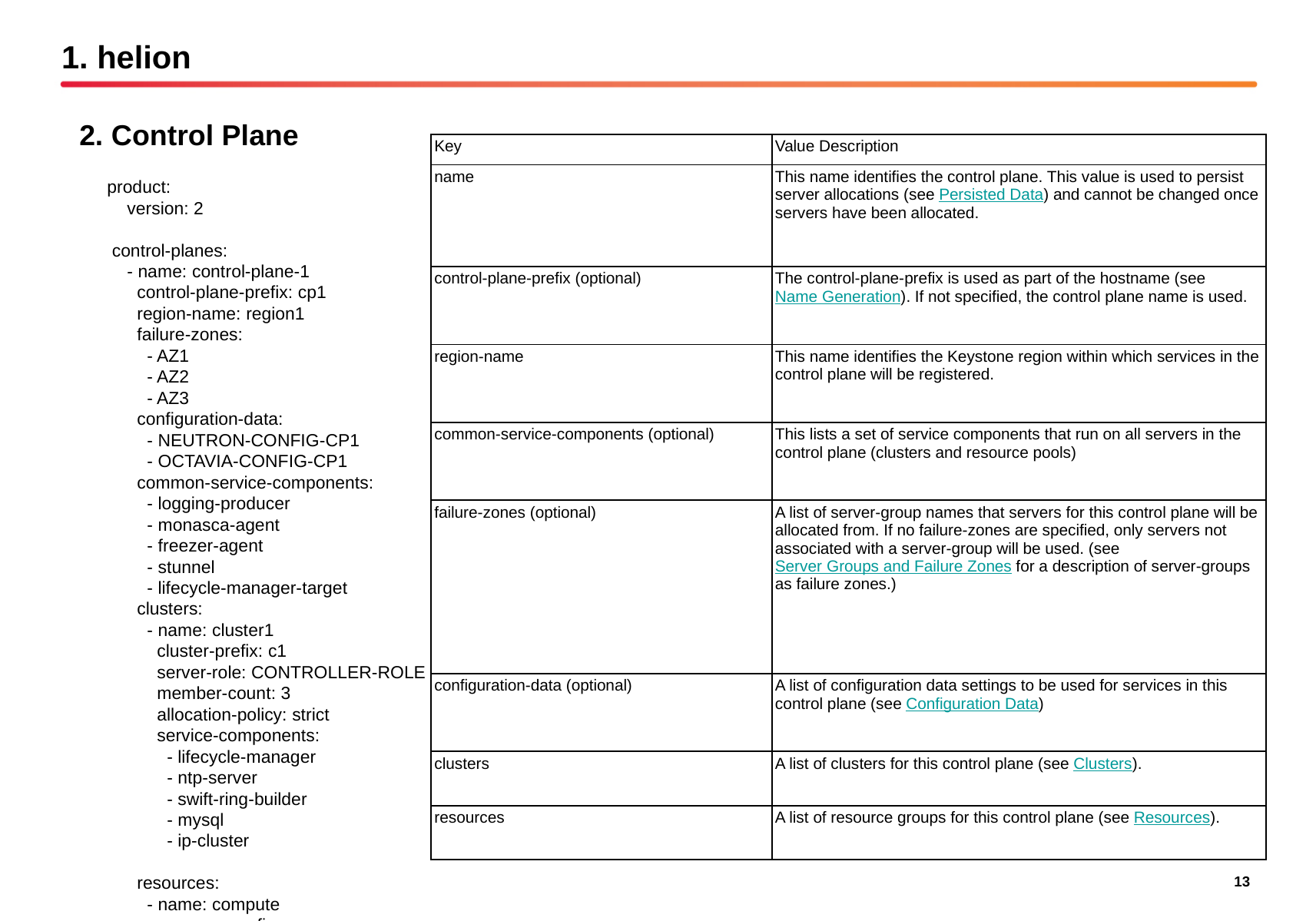

# 1. helion
2. Control Plane
| Key | Value Description |
| --- | --- |
| name | This name identifies the control plane. This value is used to persist server allocations (see Persisted Data) and cannot be changed once servers have been allocated. |
| control-plane-prefix (optional) | The control-plane-prefix is used as part of the hostname (see Name Generation). If not specified, the control plane name is used. |
| region-name | This name identifies the Keystone region within which services in the control plane will be registered. |
| common-service-components (optional) | This lists a set of service components that run on all servers in the control plane (clusters and resource pools) |
| failure-zones (optional) | A list of server-group names that servers for this control plane will be allocated from. If no failure-zones are specified, only servers not associated with a server-group will be used. (see Server Groups and Failure Zones for a description of server-groups as failure zones.) |
| configuration-data (optional) | A list of configuration data settings to be used for services in this control plane (see Configuration Data) |
| clusters | A list of clusters for this control plane (see Clusters). |
| resources | A list of resource groups for this control plane (see Resources). |
 product:
     version: 2

  control-planes:
     - name: control-plane-1
       control-plane-prefix: cp1
       region-name: region1
       failure-zones:
         - AZ1
         - AZ2
         - AZ3
       configuration-data:
         - NEUTRON-CONFIG-CP1
         - OCTAVIA-CONFIG-CP1
       common-service-components:
         - logging-producer
         - monasca-agent
         - freezer-agent
         - stunnel
         - lifecycle-manager-target
       clusters:
         - name: cluster1
           cluster-prefix: c1
           server-role: CONTROLLER-ROLE
           member-count: 3
           allocation-policy: strict
           service-components:
             - lifecycle-manager
             - ntp-server
             - swift-ring-builder
             - mysql
             - ip-cluster

       resources:
         - name: compute
           resource-prefix: comp
           server-role: COMPUTE-ROLE
           allocation-policy: any
           min-count: 0
           service-components:
              - ntp-client
              - nova-compute
              - nova-compute-kvm
              - neutron-l3-agent